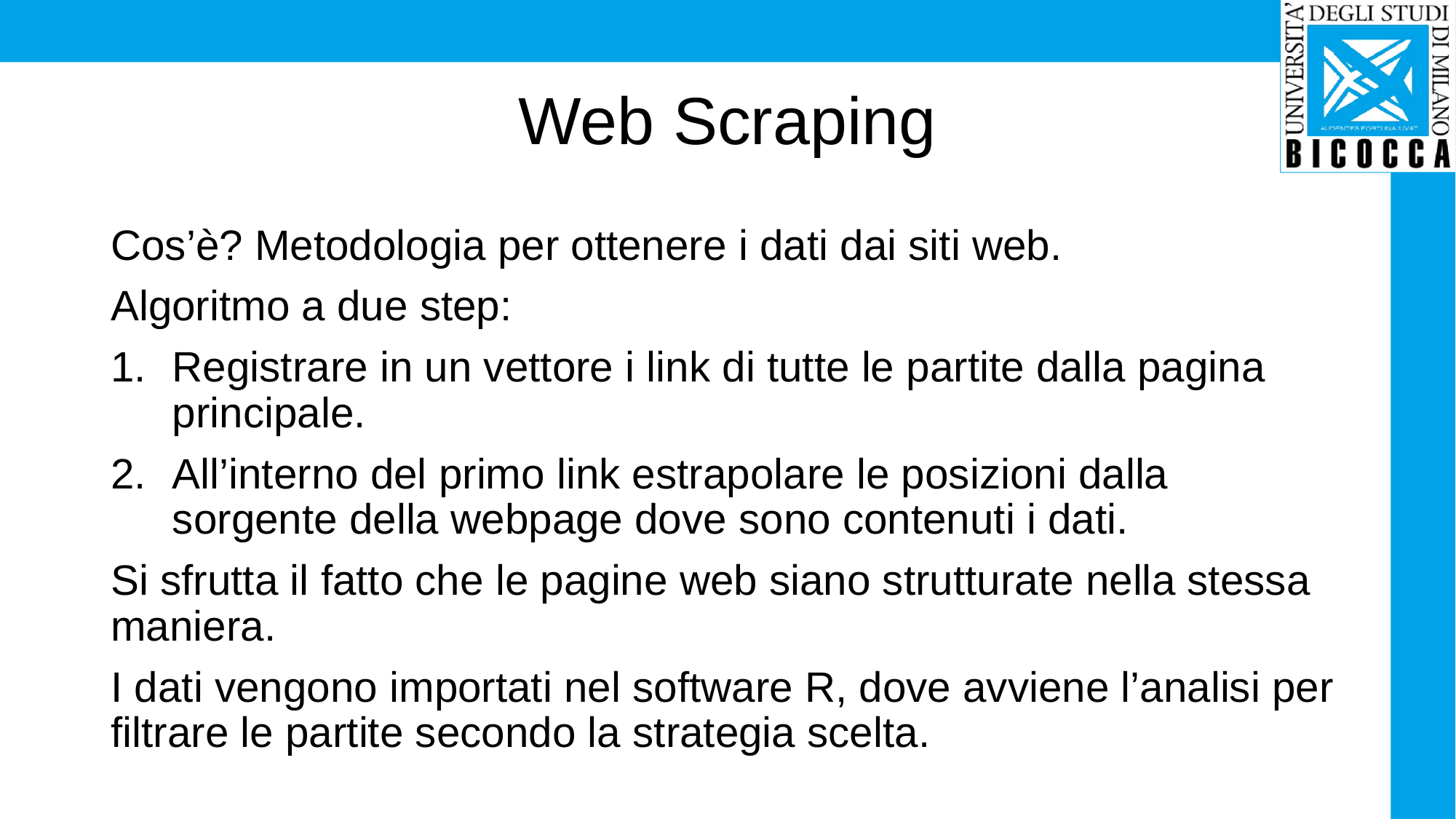

# Web Scraping
Cos’è? Metodologia per ottenere i dati dai siti web.
Algoritmo a due step:
Registrare in un vettore i link di tutte le partite dalla pagina principale.
All’interno del primo link estrapolare le posizioni dalla sorgente della webpage dove sono contenuti i dati.
Si sfrutta il fatto che le pagine web siano strutturate nella stessa maniera.
I dati vengono importati nel software R, dove avviene l’analisi per filtrare le partite secondo la strategia scelta.